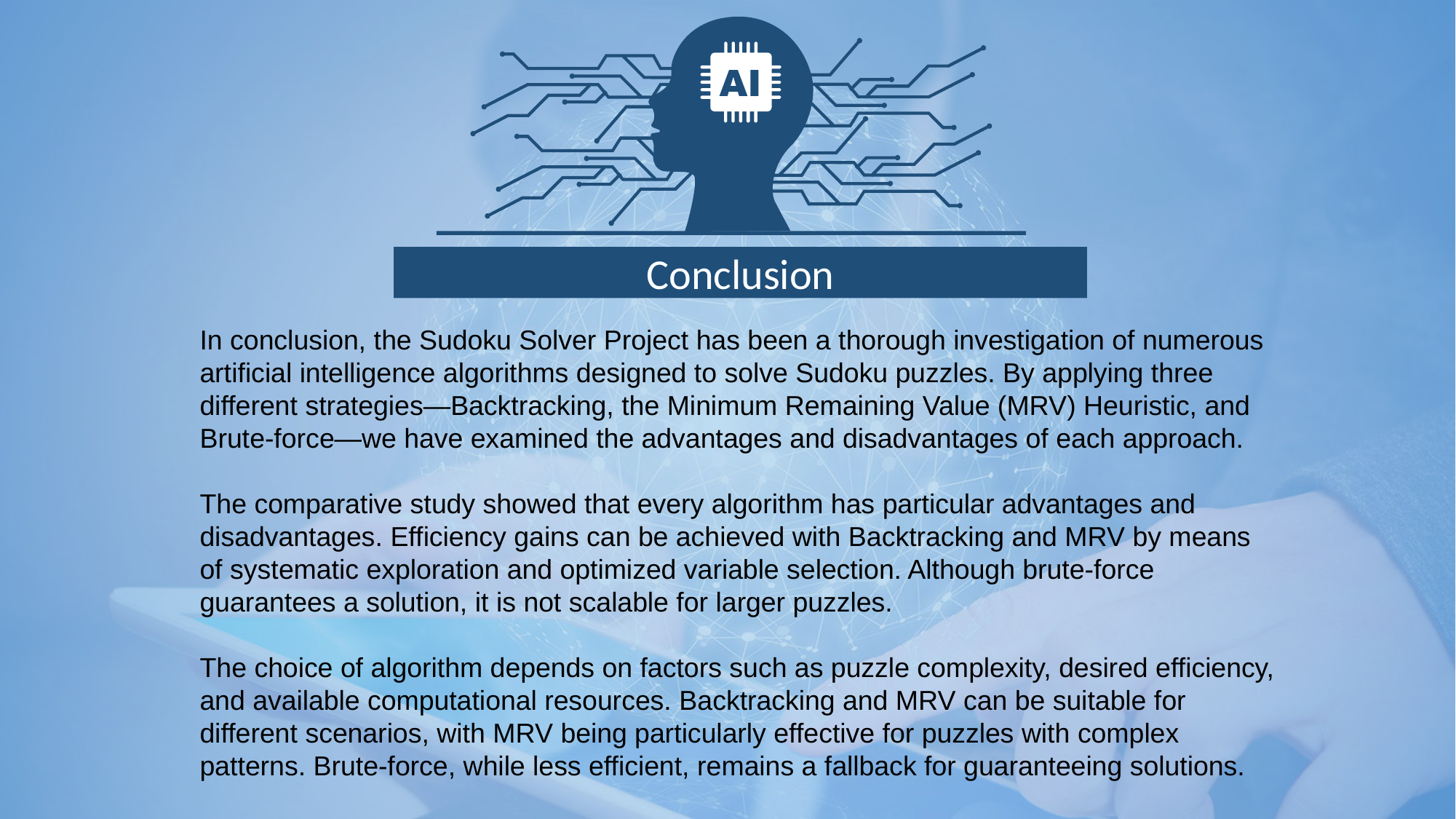

Conclusion
In conclusion, the Sudoku Solver Project has been a thorough investigation of numerous artificial intelligence algorithms designed to solve Sudoku puzzles. By applying three different strategies—Backtracking, the Minimum Remaining Value (MRV) Heuristic, and Brute-force—we have examined the advantages and disadvantages of each approach.

The comparative study showed that every algorithm has particular advantages and disadvantages. Efficiency gains can be achieved with Backtracking and MRV by means of systematic exploration and optimized variable selection. Although brute-force guarantees a solution, it is not scalable for larger puzzles.

The choice of algorithm depends on factors such as puzzle complexity, desired efficiency, and available computational resources. Backtracking and MRV can be suitable for different scenarios, with MRV being particularly effective for puzzles with complex patterns. Brute-force, while less efficient, remains a fallback for guaranteeing solutions.